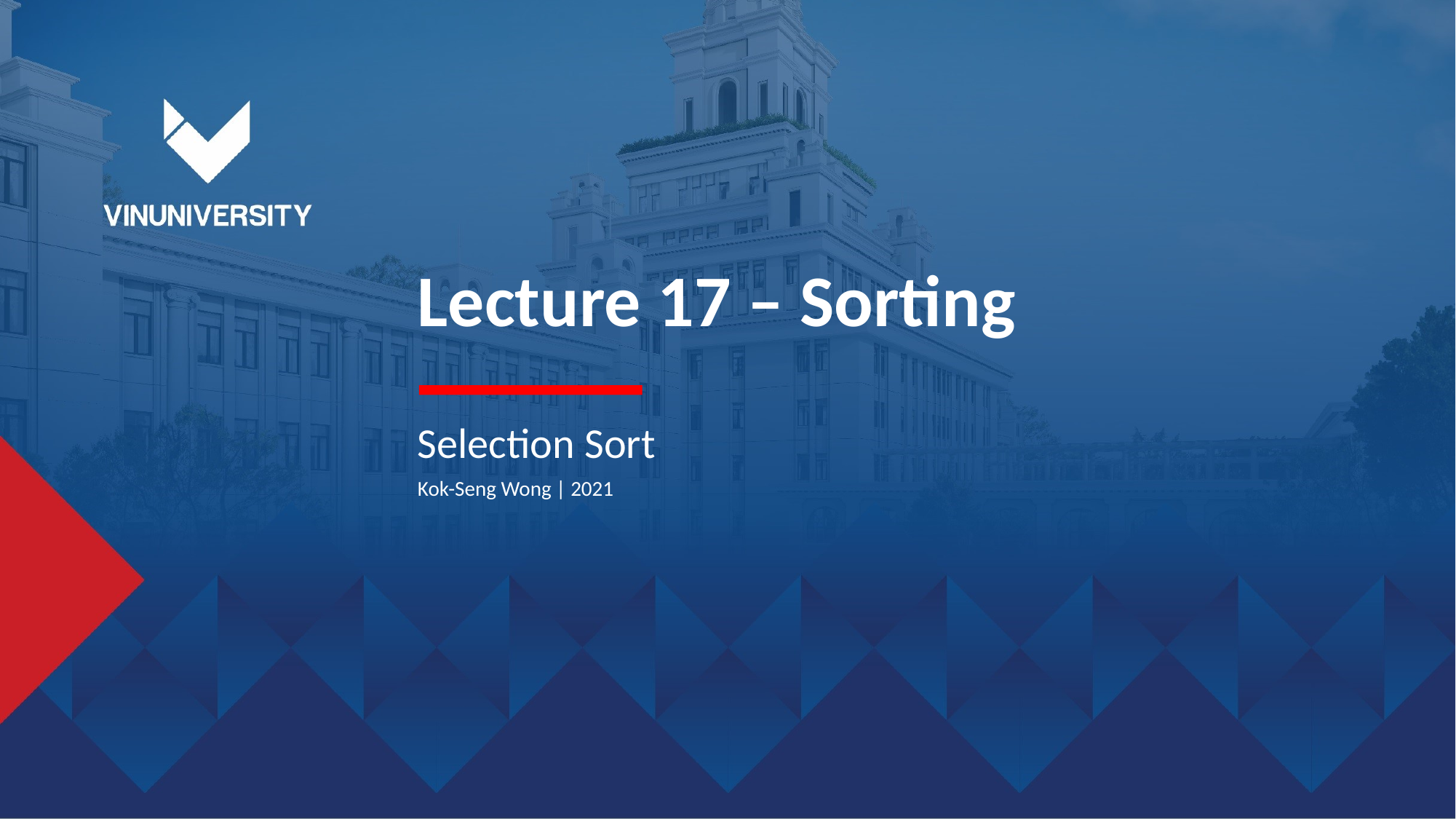

Lecture 17 – Sorting
Selection Sort
Kok-Seng Wong | 2021